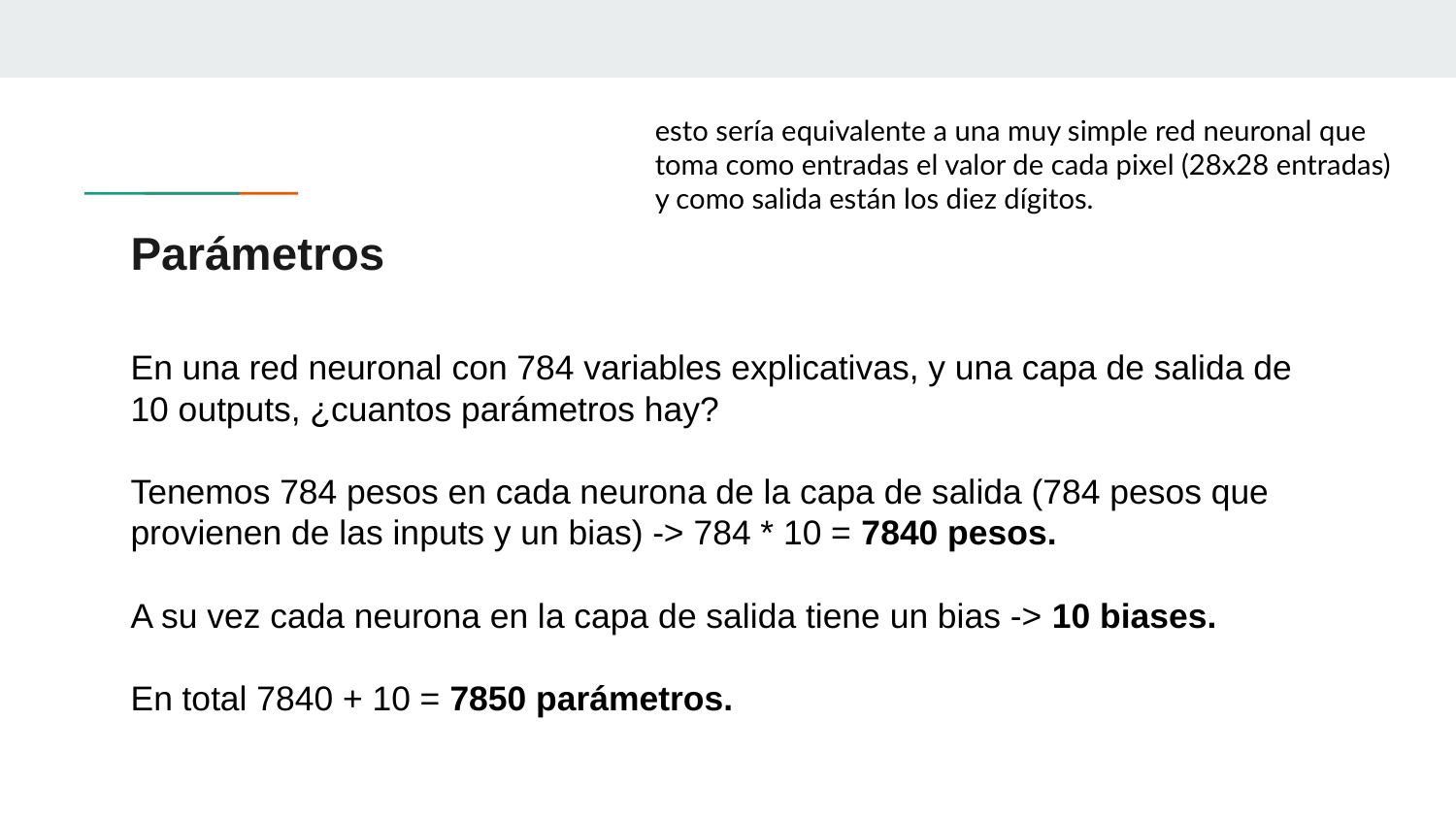

esto sería equivalente a una muy simple red neuronal que toma como entradas el valor de cada pixel (28x28 entradas) y como salida están los diez dígitos.
# Parámetros
En una red neuronal con 784 variables explicativas, y una capa de salida de 10 outputs, ¿cuantos parámetros hay?

Tenemos 784 pesos en cada neurona de la capa de salida (784 pesos que provienen de las inputs y un bias) -> 784 * 10 = 7840 pesos.

A su vez cada neurona en la capa de salida tiene un bias -> 10 biases.

En total 7840 + 10 = 7850 parámetros.